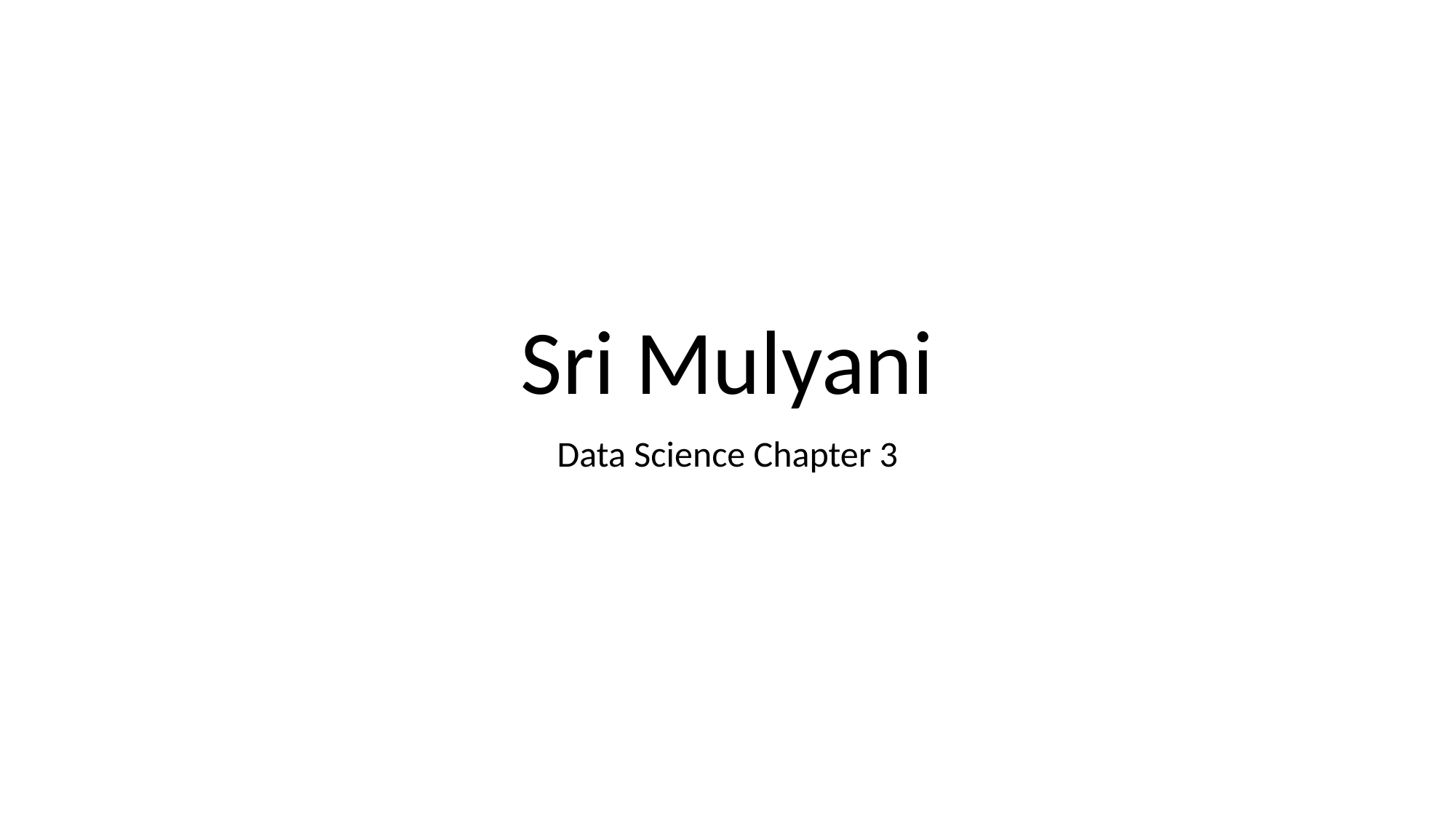

# Sri Mulyani
Data Science Chapter 3